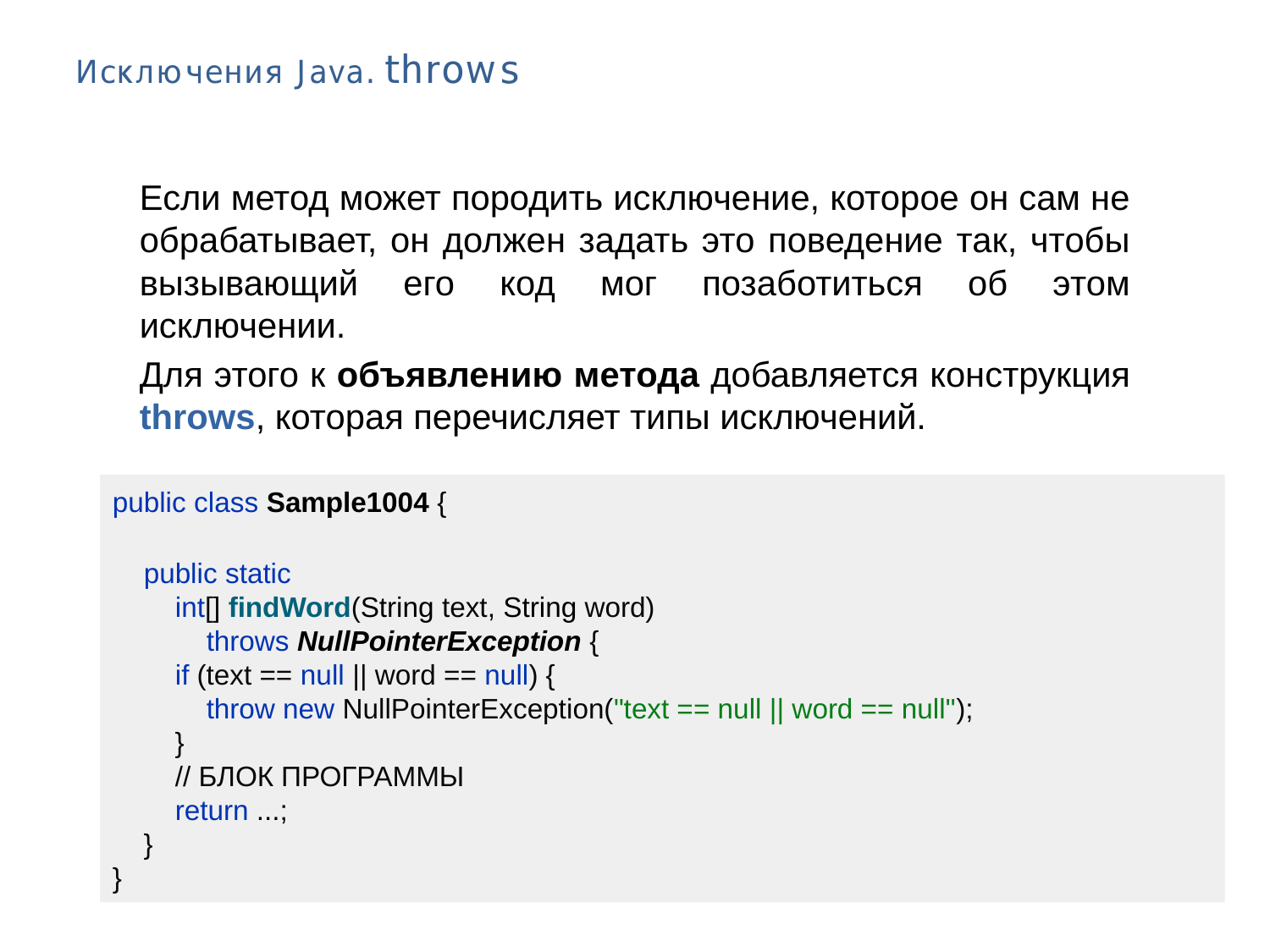

Исключения Java. throws
Если метод может породить исключение, которое он сам не обрабатывает, он должен задать это поведение так, чтобы вызывающий его код мог позаботиться об этом исключении.
Для этого к объявлению метода добавляется конструкция throws, которая перечисляет типы исключений.
public class Sample1004 {
    public static
        int[] findWord(String text, String word)
            throws NullPointerException {
        if (text == null || word == null) {
            throw new NullPointerException("text == null || word == null");
        }
        // БЛОК ПРОГРАММЫ
        return ...;
    }
}